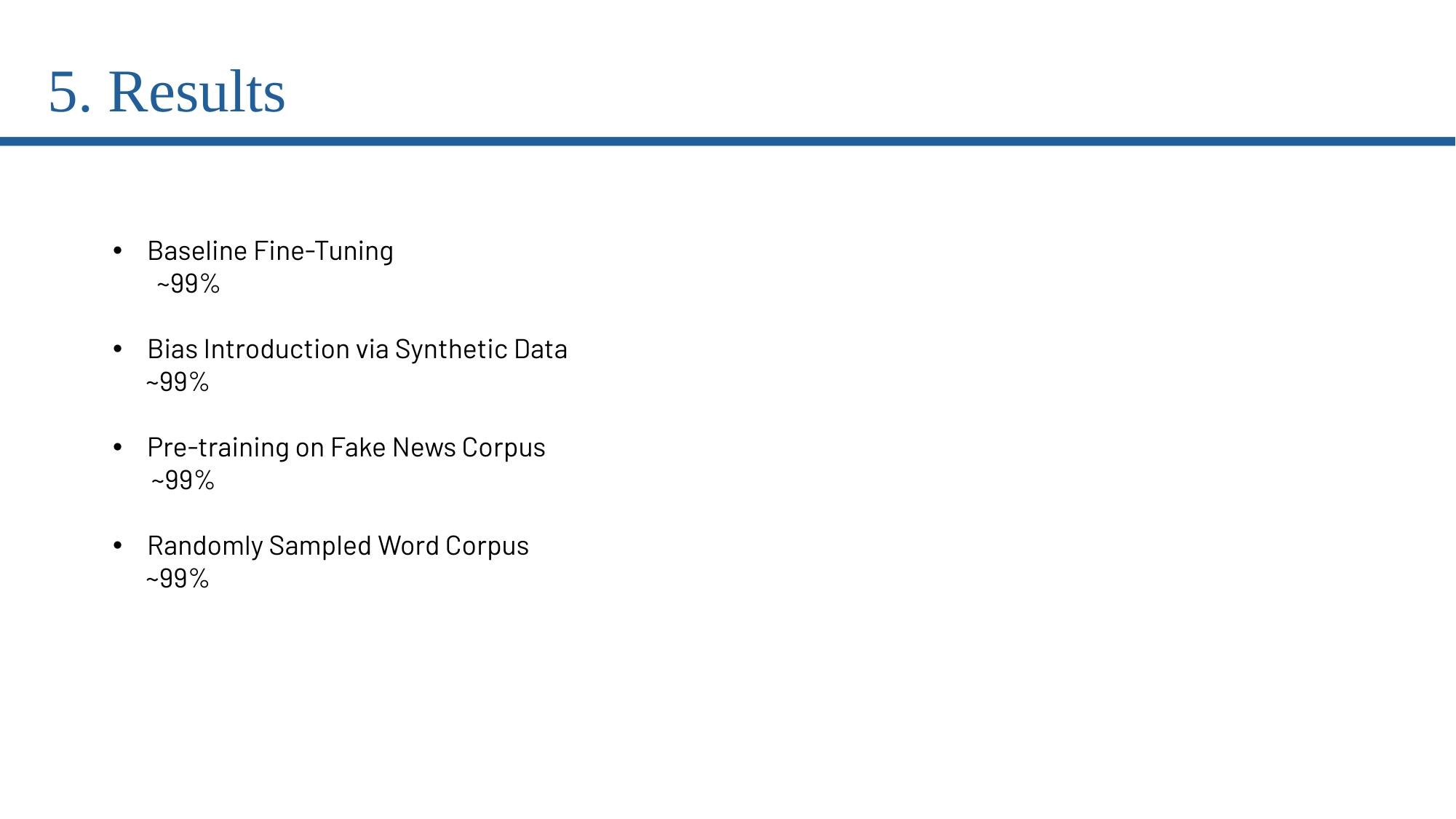

5. Results

Baseline Fine-Tuning
        ~99%

Bias Introduction via Synthetic Data
      ~99%

Pre-training on Fake News Corpus
       ~99%

Randomly Sampled Word Corpus
      ~99%